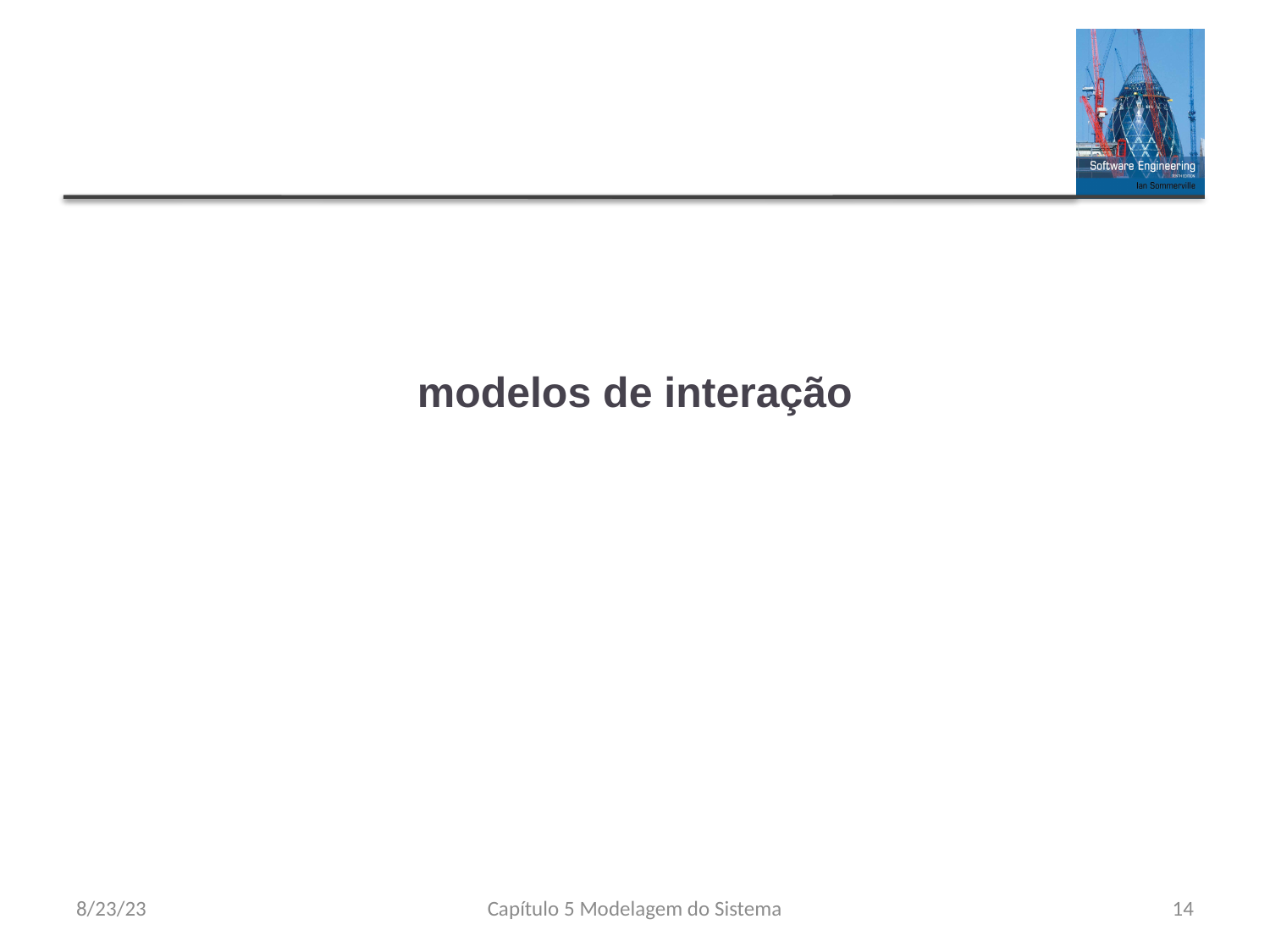

# modelos de interação
8/23/23
Capítulo 5 Modelagem do Sistema
14